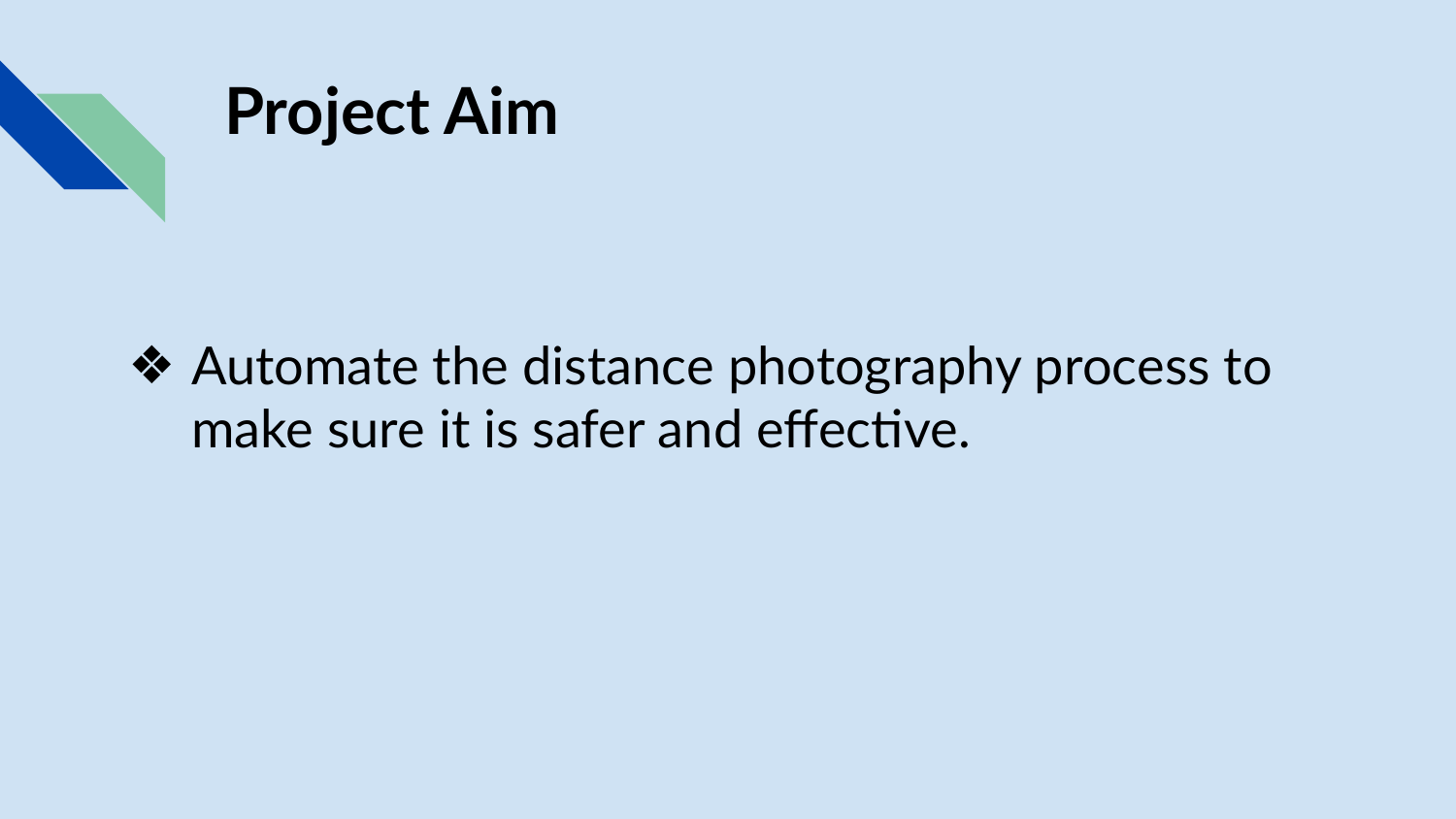

Project Aim
Automate the distance photography process to make sure it is safer and effective.